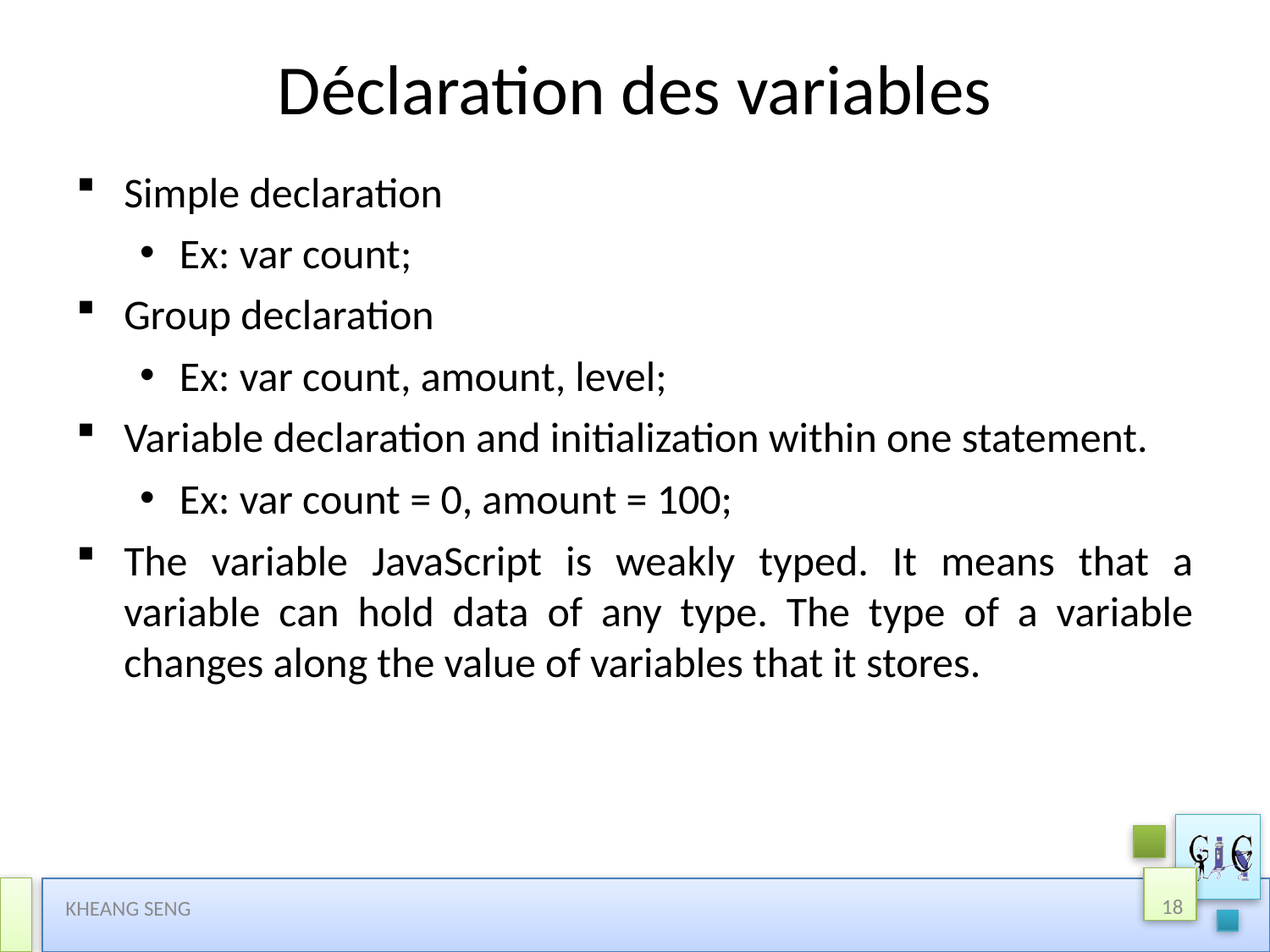

# Déclaration des variables
Simple declaration
Ex: var count;
Group declaration
Ex: var count, amount, level;
Variable declaration and initialization within one statement.
Ex: var count = 0, amount = 100;
The variable JavaScript is weakly typed. It means that a variable can hold data of any type. The type of a variable changes along the value of variables that it stores.
18
KHEANG SENG